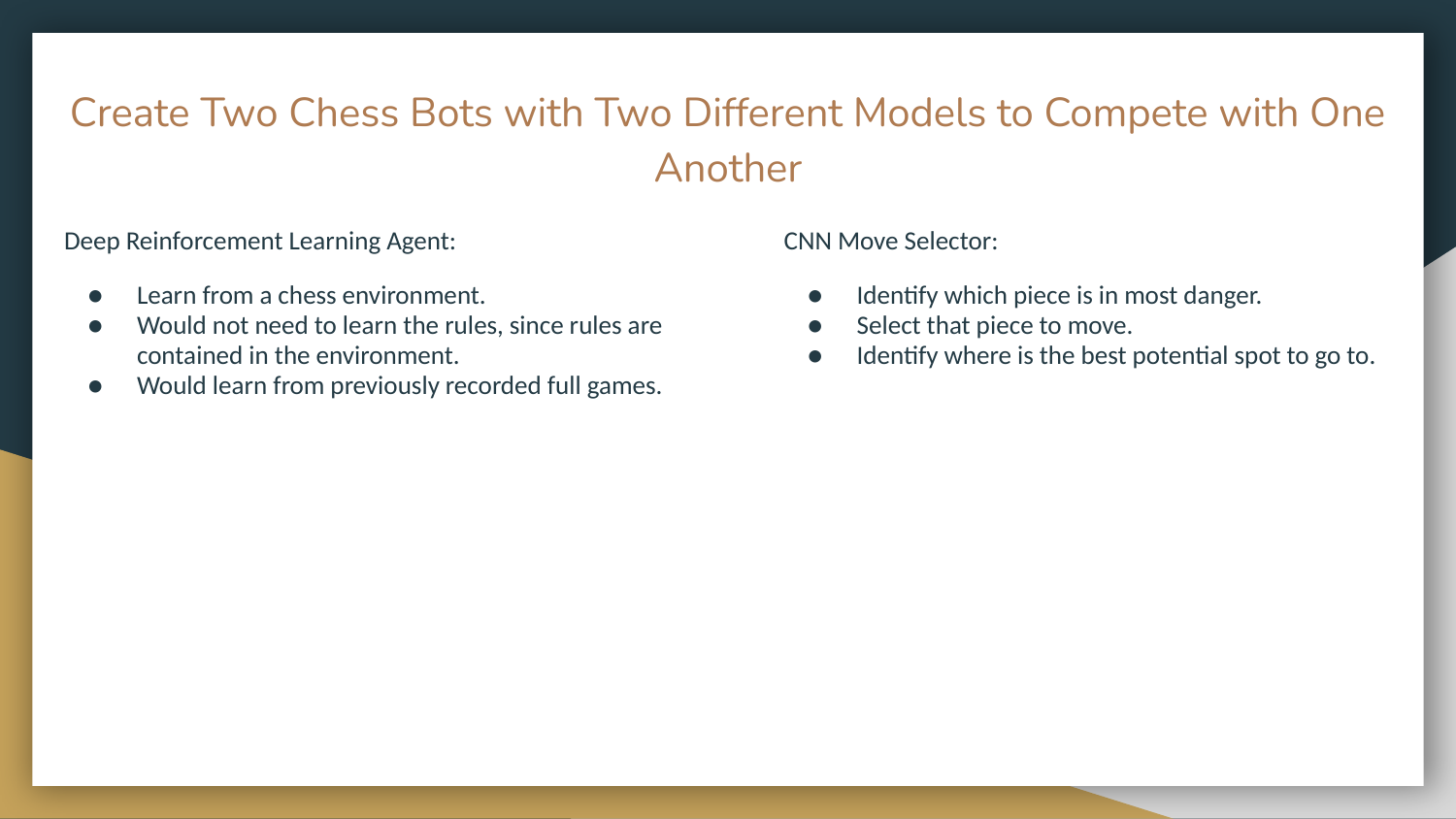

# Create Two Chess Bots with Two Different Models to Compete with One Another

Deep Reinforcement Learning Agent:
Learn from a chess environment.
Would not need to learn the rules, since rules are contained in the environment.
Would learn from previously recorded full games.
CNN Move Selector:
Identify which piece is in most danger.
Select that piece to move.
Identify where is the best potential spot to go to.